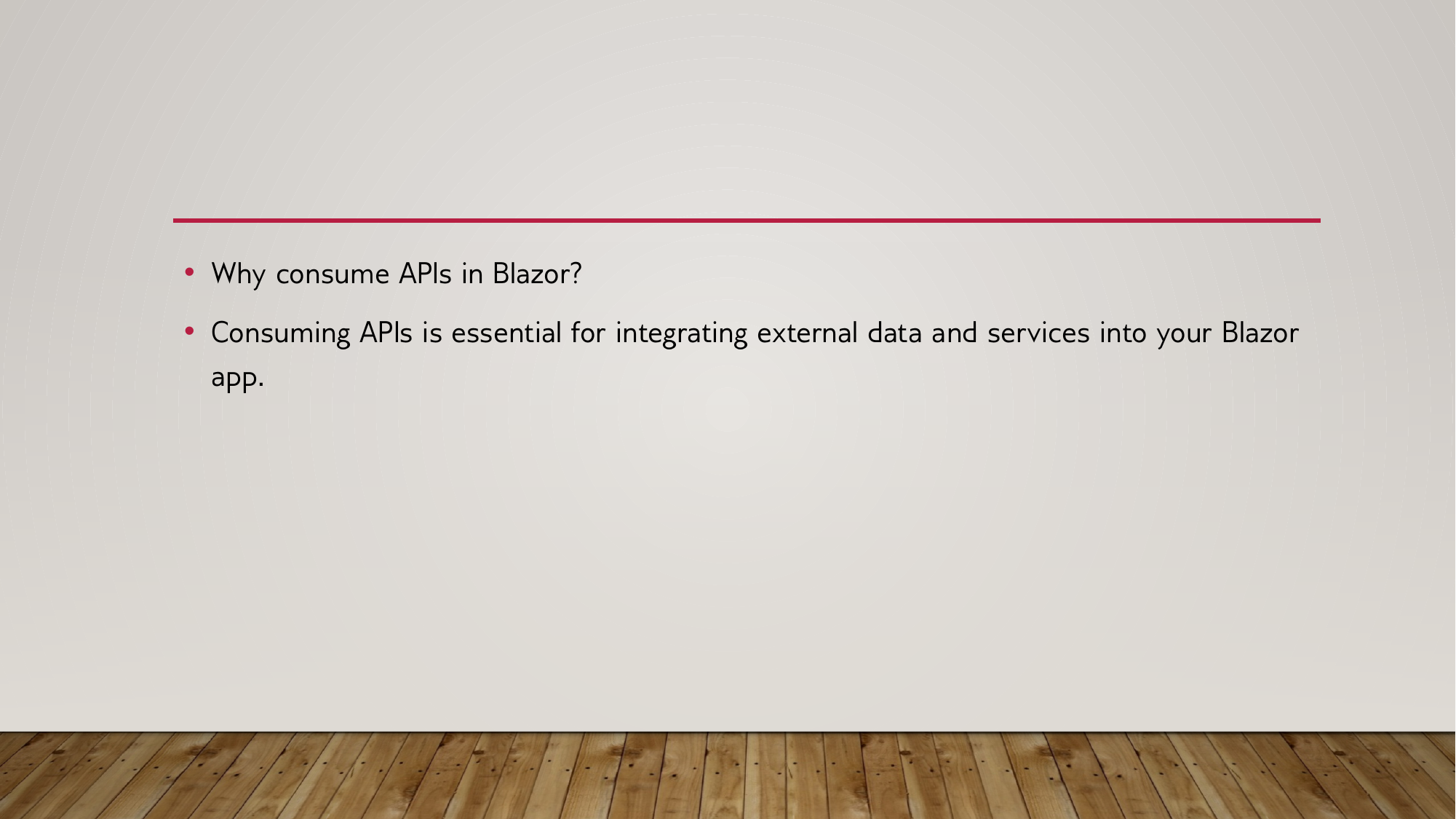

#
Why consume APIs in Blazor?
Consuming APIs is essential for integrating external data and services into your Blazor app.